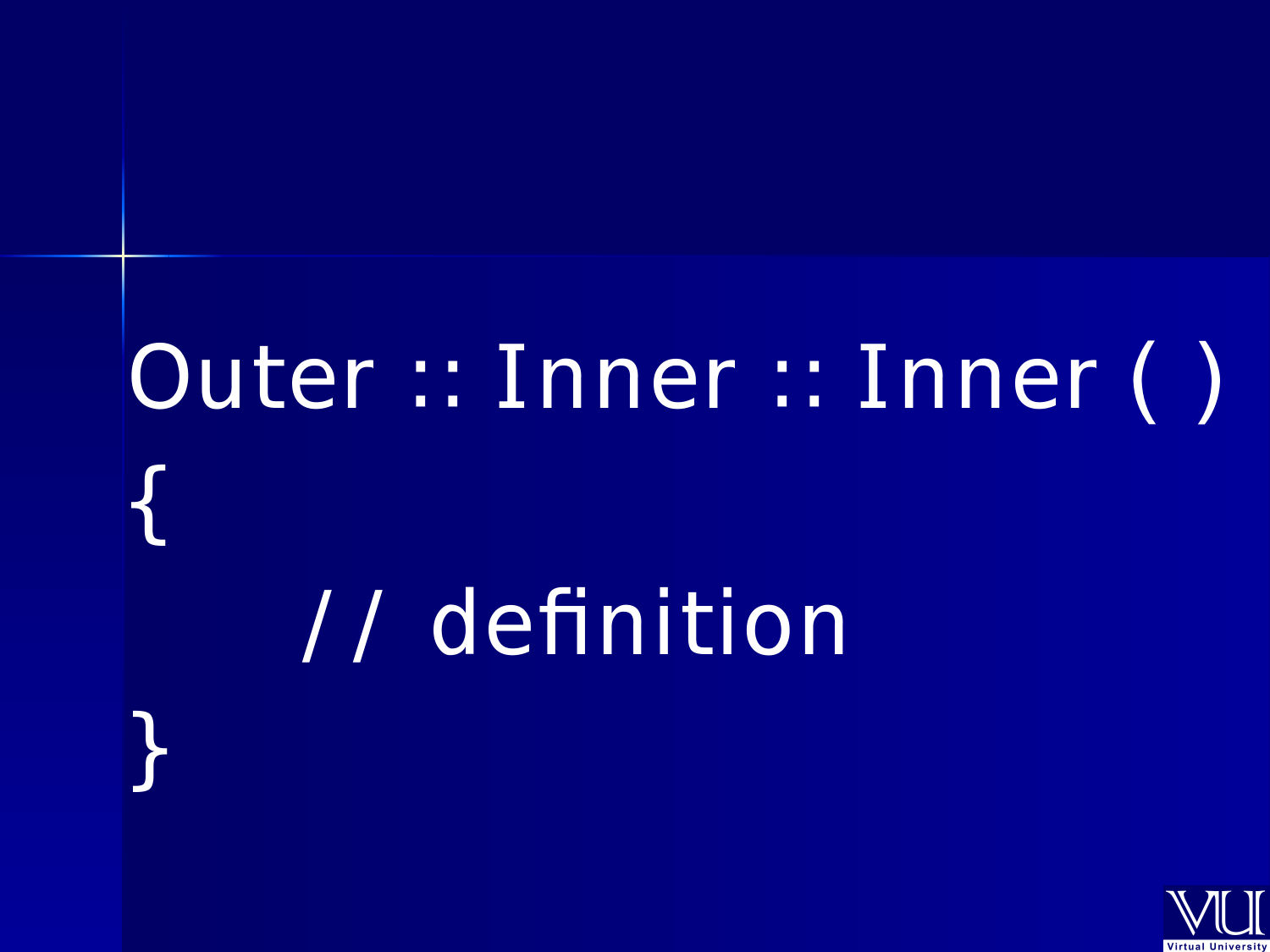

Outer :: Inner :: Inner ( )
{
		// definition
}